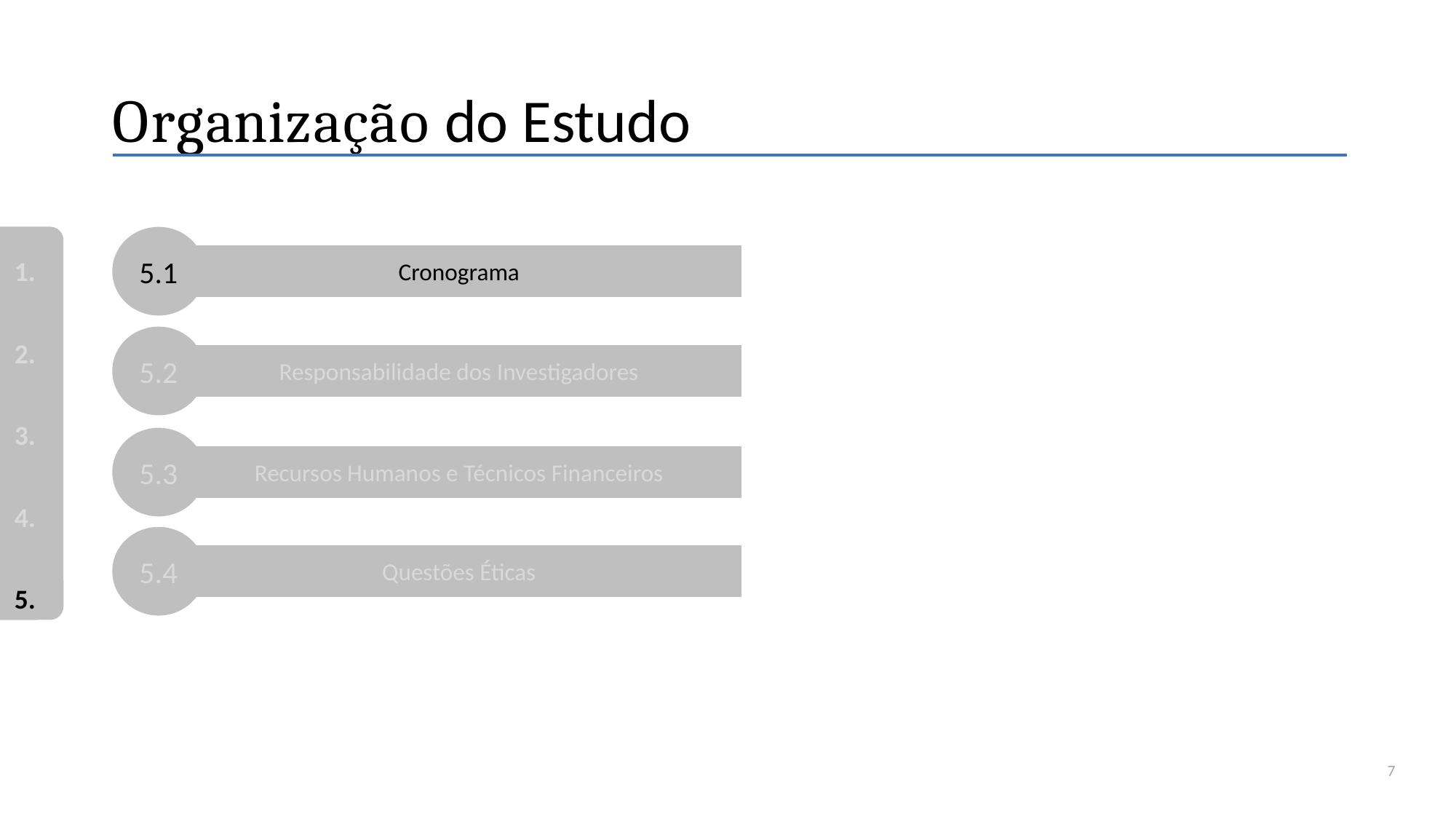

# Organização do Estudo
1.
2.
3.
4.
5.

5.1
Cronograma
5.2
Responsabilidade dos Investigadores
5.3
Recursos Humanos e Técnicos Financeiros
5.4
Questões Éticas
7